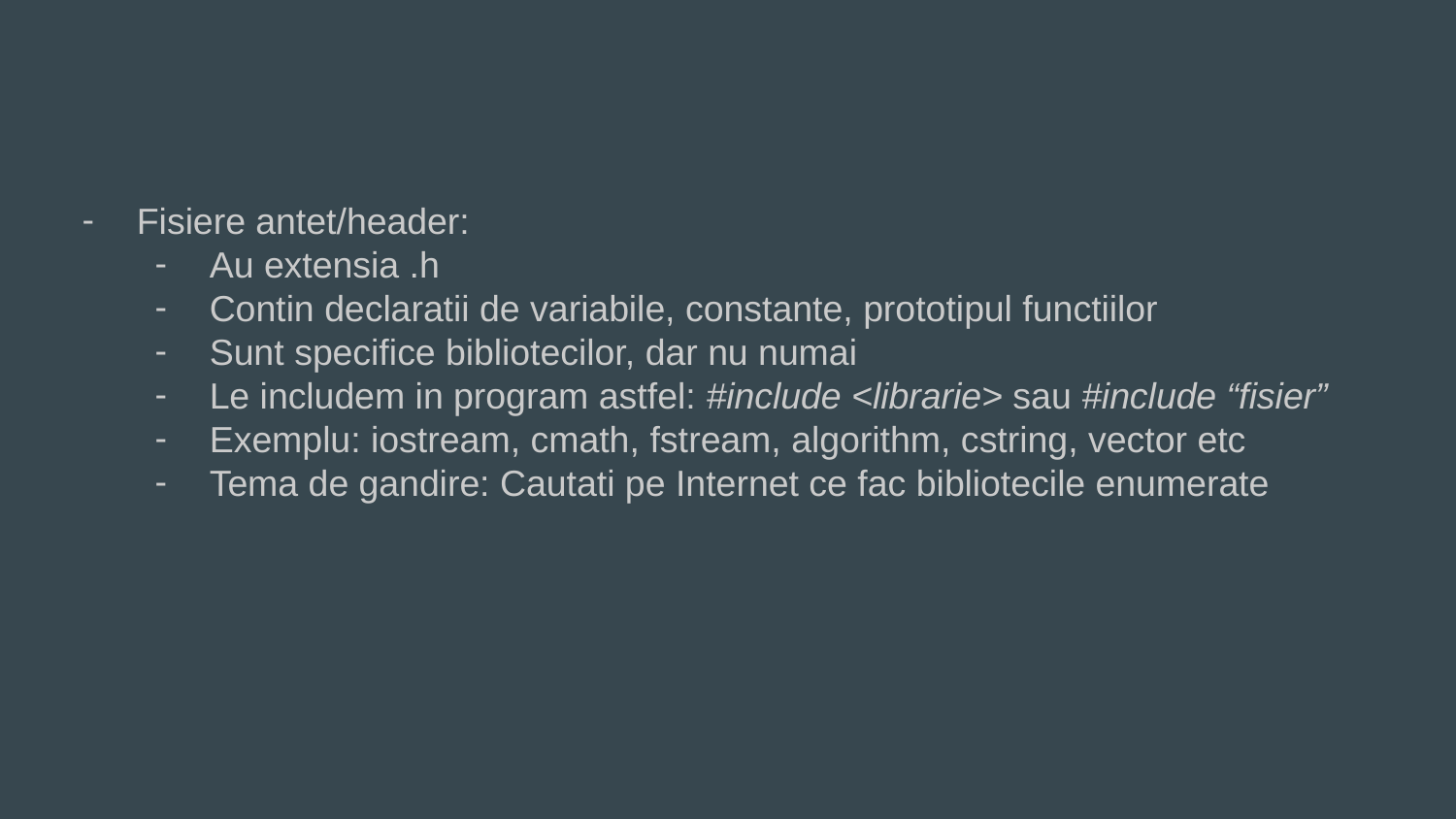

Fisiere antet/header:
Au extensia .h
Contin declaratii de variabile, constante, prototipul functiilor
Sunt specifice bibliotecilor, dar nu numai
Le includem in program astfel: #include <librarie> sau #include “fisier”
Exemplu: iostream, cmath, fstream, algorithm, cstring, vector etc
Tema de gandire: Cautati pe Internet ce fac bibliotecile enumerate